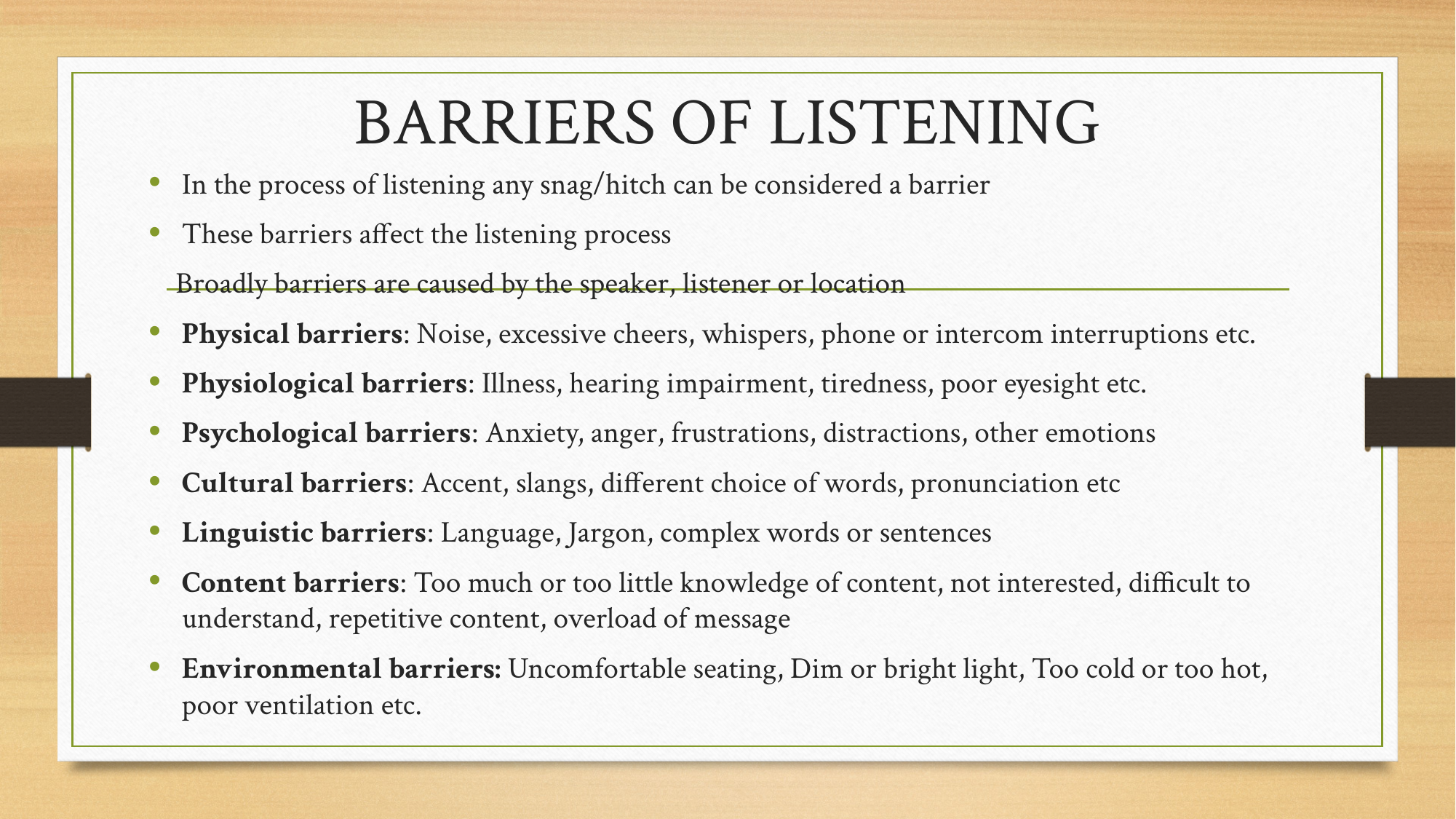

# BARRIERS OF LISTENING
In the process of listening any snag/hitch can be considered a barrier
These barriers affect the listening process
    Broadly barriers are caused by the speaker, listener or location
Physical barriers: Noise, excessive cheers, whispers, phone or intercom interruptions etc.
Physiological barriers: Illness, hearing impairment, tiredness, poor eyesight etc.
Psychological barriers: Anxiety, anger, frustrations, distractions, other emotions
Cultural barriers: Accent, slangs, different choice of words, pronunciation etc
Linguistic barriers: Language, Jargon, complex words or sentences
Content barriers: Too much or too little knowledge of content, not interested, difficult to understand, repetitive content, overload of message
Environmental barriers: Uncomfortable seating, Dim or bright light, Too cold or too hot, poor ventilation etc.